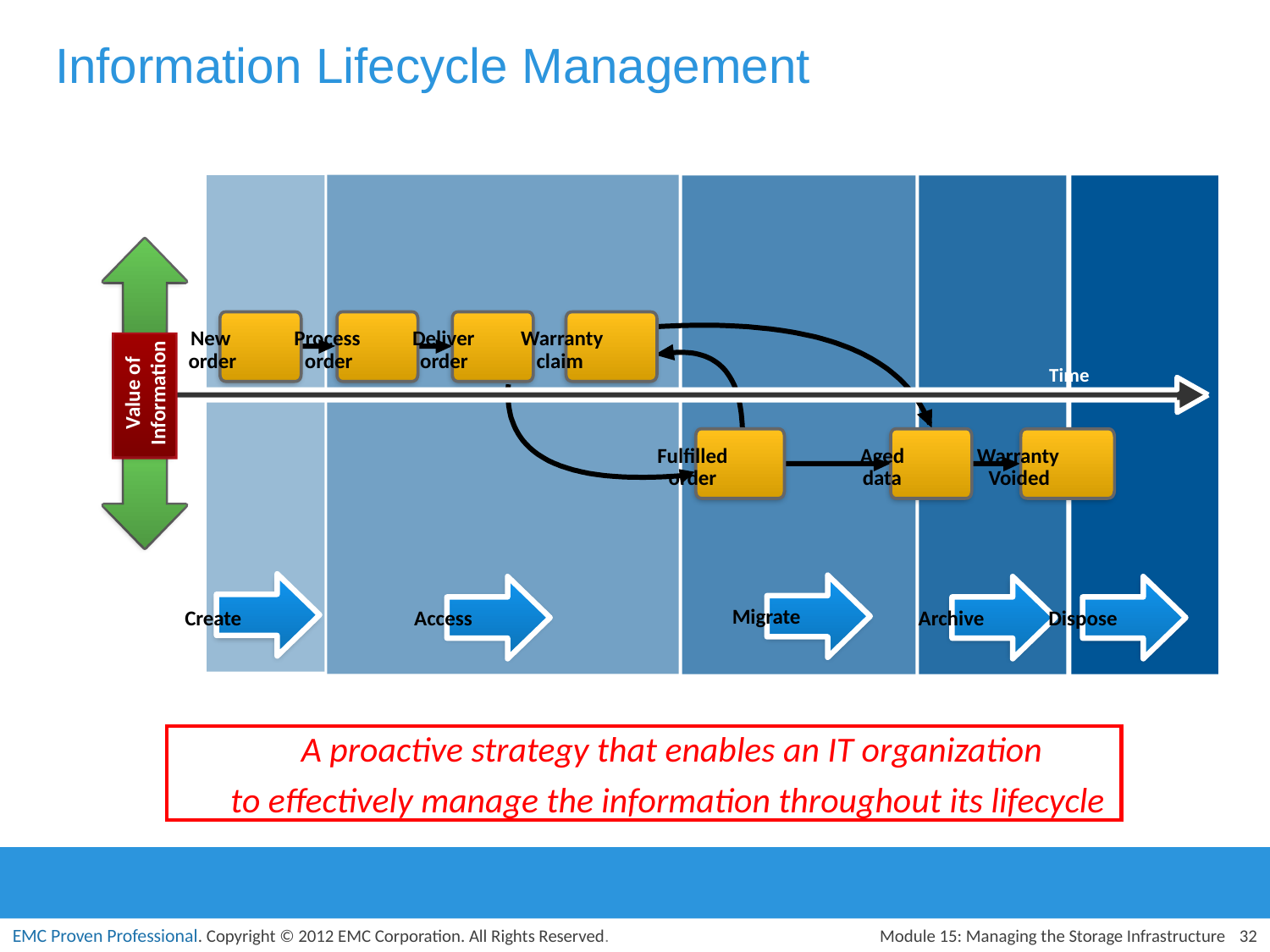

# Information Lifecycle Management

New

Process
Deliver
Warranty

order
order
order
claim

Time
Value of
Information

Fulfilled
Aged
Warranty

order
data
Voided

Migrate
Create
Access
Archive
Dispose
A proactive strategy that enables an IT organization
to effectively manage the information throughout its lifecycle
Module 15: Managing the Storage Infrastructure
32